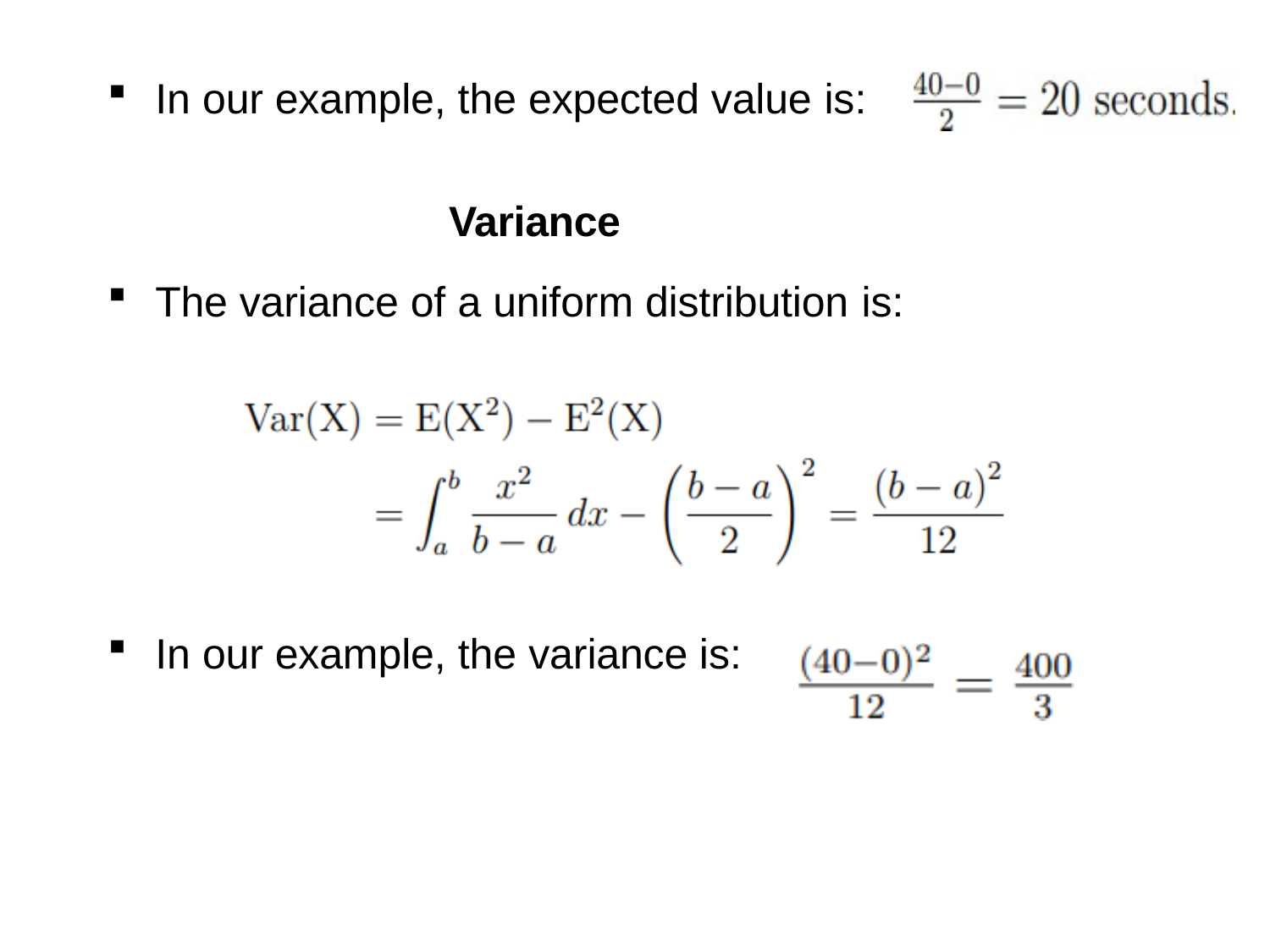

In our example, the expected value is:

Variance
The variance of a uniform distribution is:

In our example, the variance is: